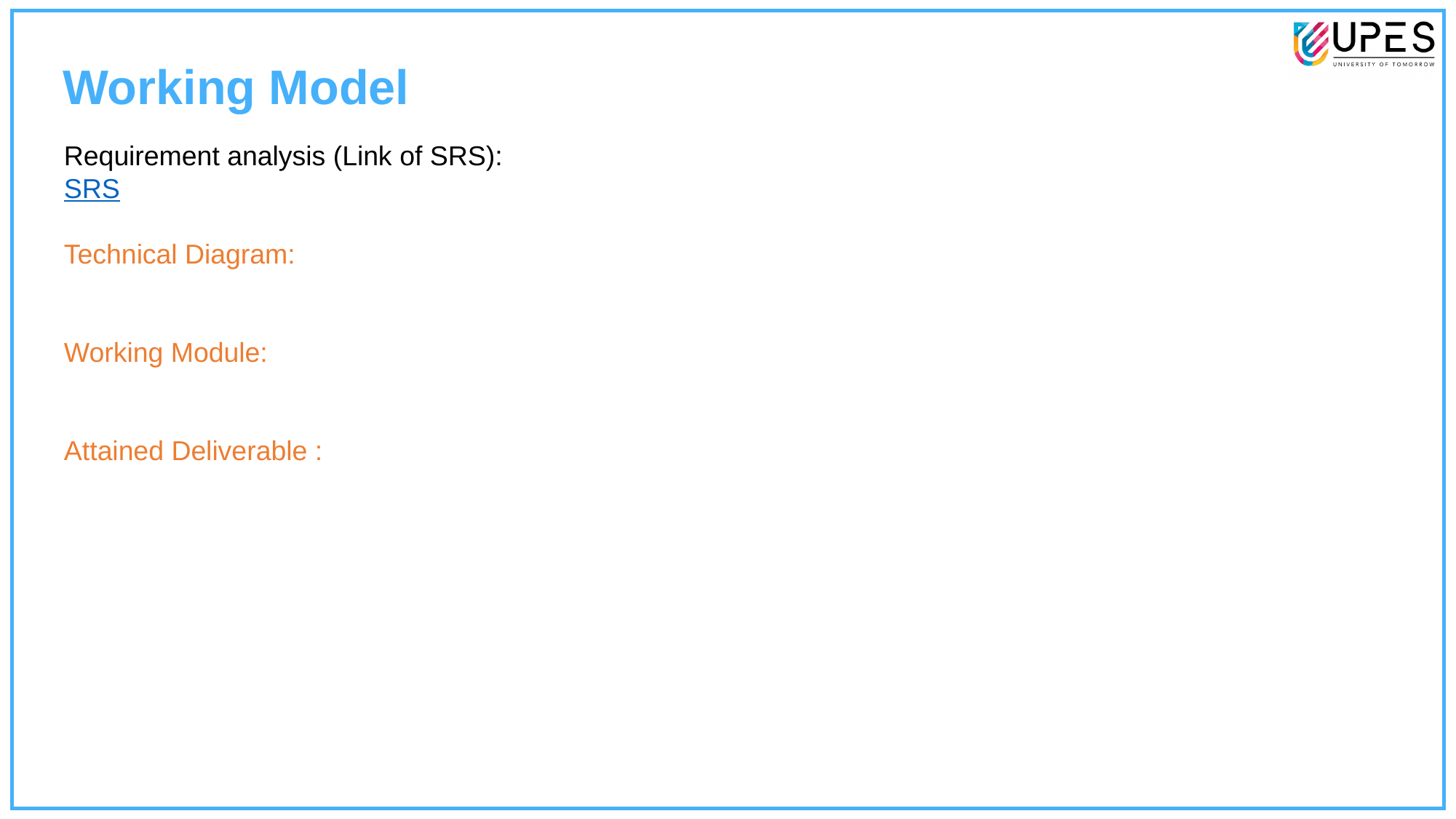

Working Model
Requirement analysis (Link of SRS):
SRS

Technical Diagram:

Working Module:

Attained Deliverable :